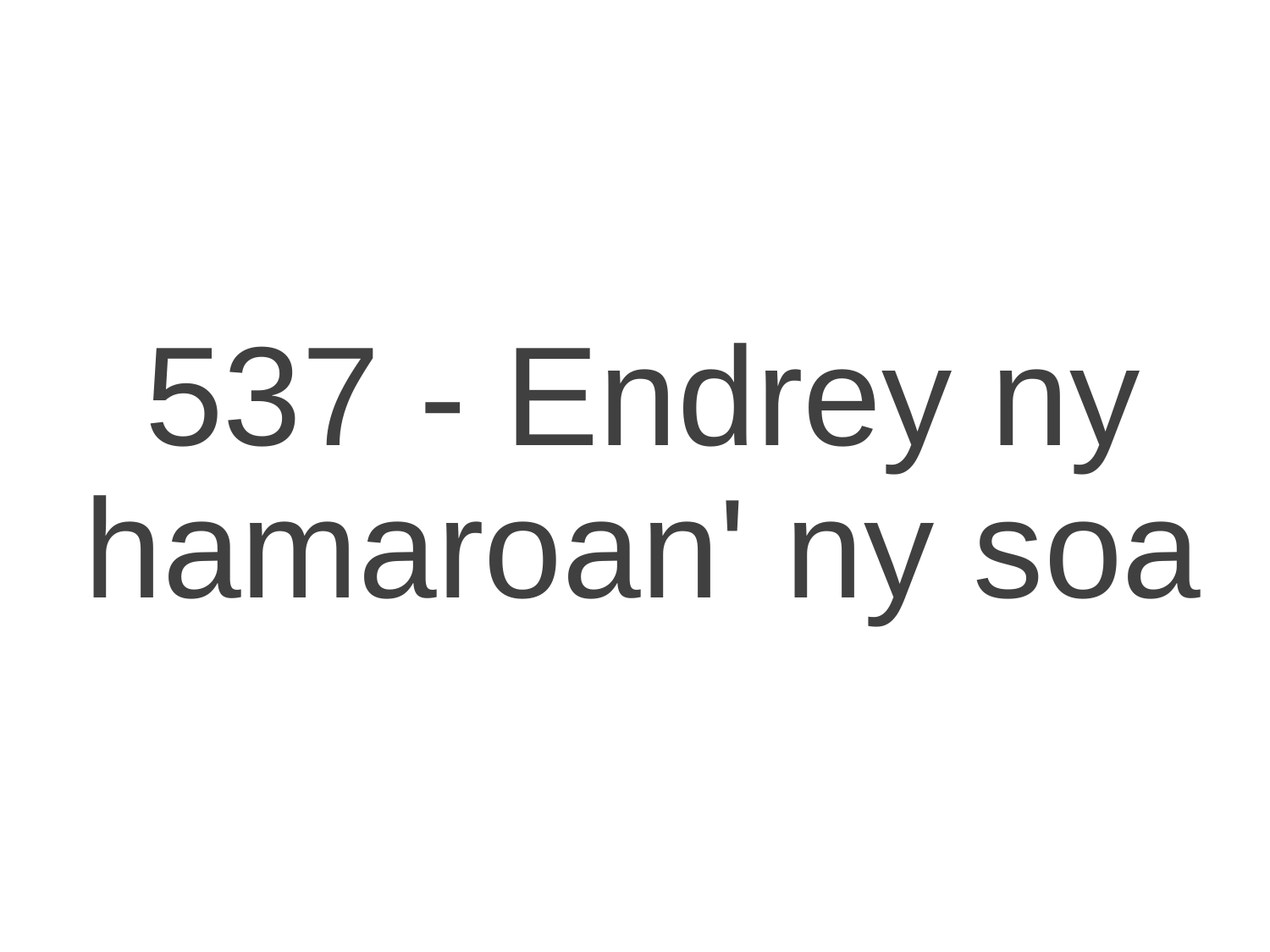

537 - Endrey ny hamaroan' ny soa